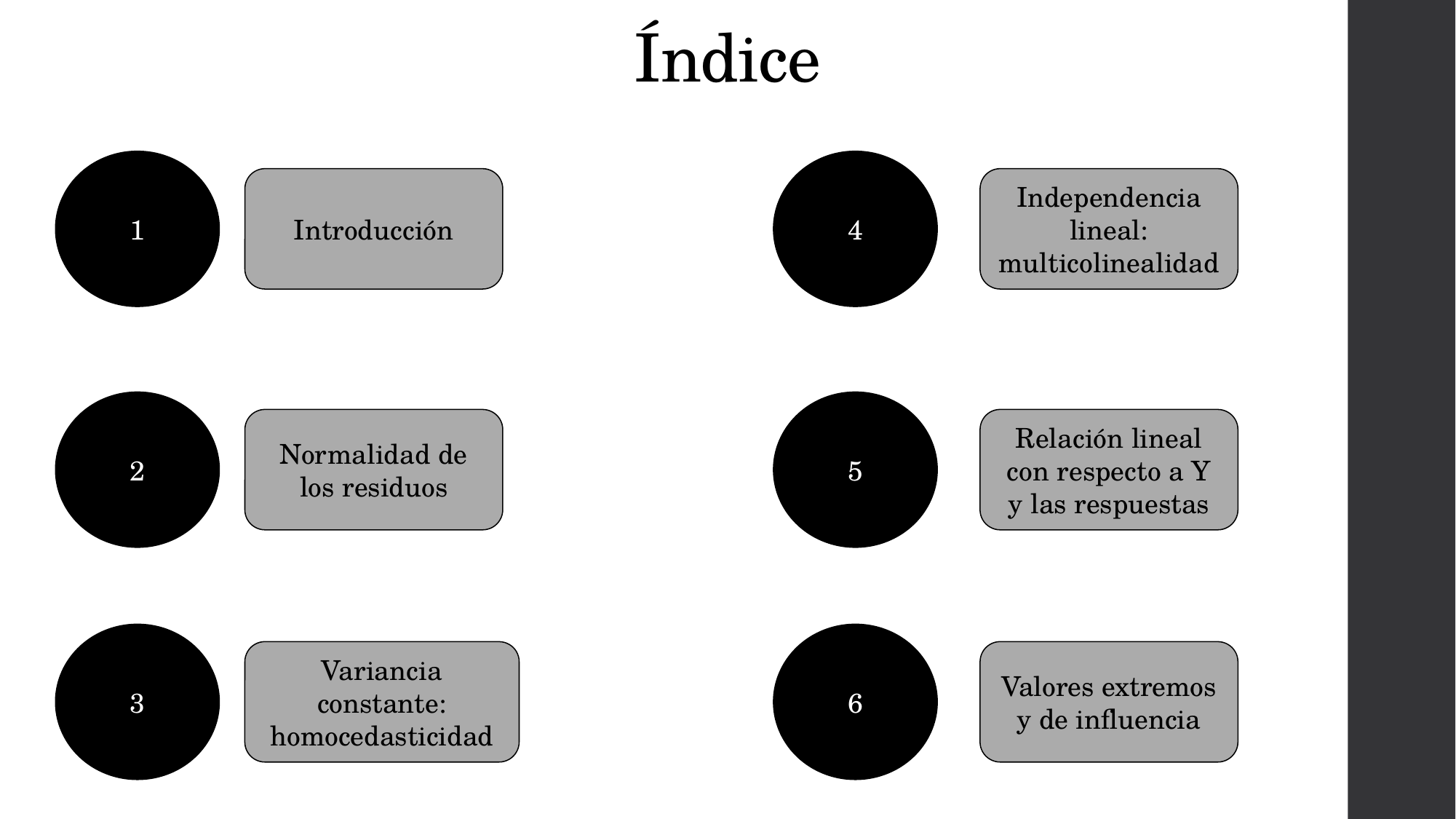

# Índice
1
4
Introducción
Independencia lineal: multicolinealidad
2
5
Normalidad de los residuos
Relación lineal con respecto a Y y las respuestas
3
6
Variancia constante: homocedasticidad
Valores extremos y de influencia